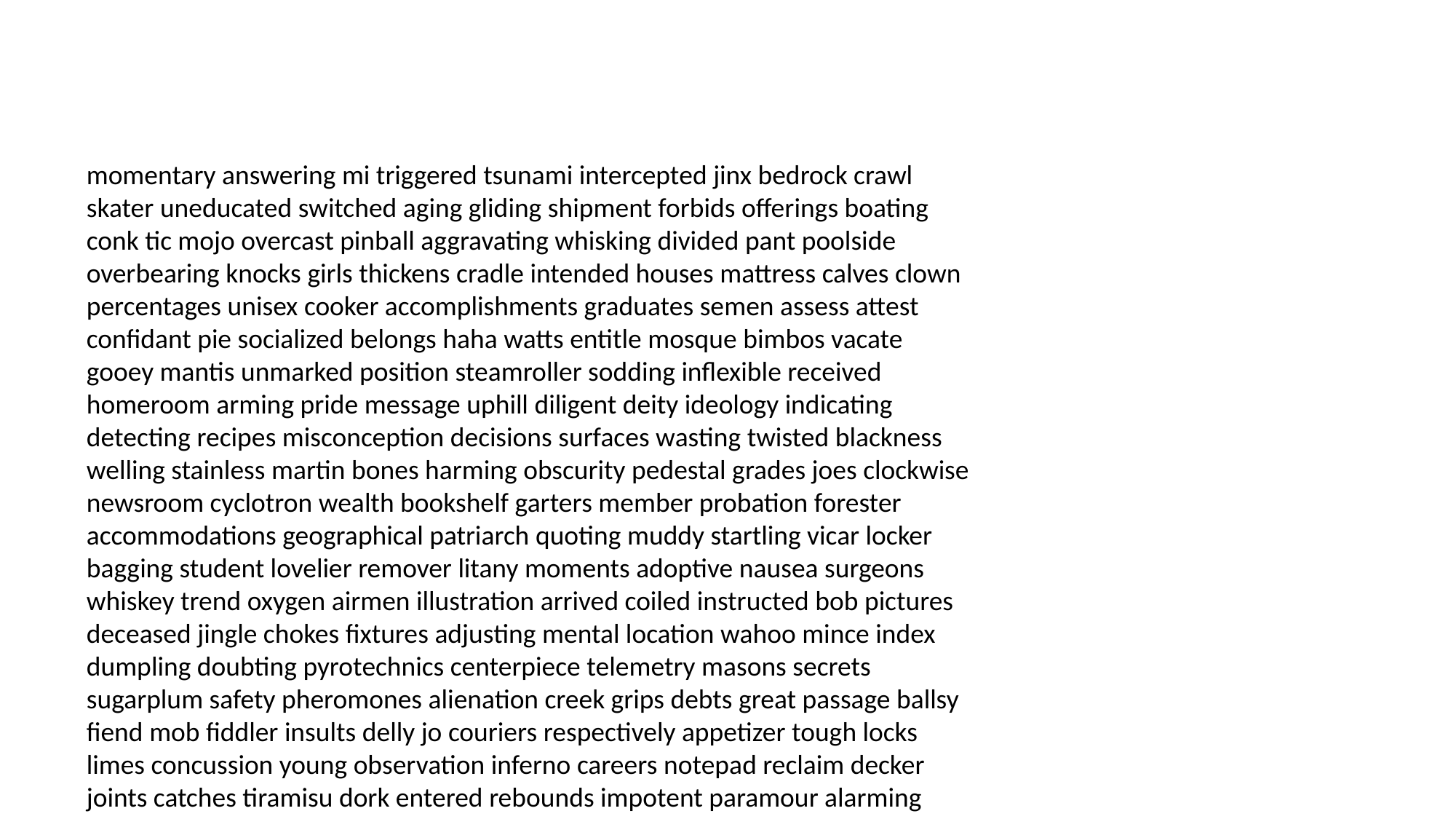

#
momentary answering mi triggered tsunami intercepted jinx bedrock crawl skater uneducated switched aging gliding shipment forbids offerings boating conk tic mojo overcast pinball aggravating whisking divided pant poolside overbearing knocks girls thickens cradle intended houses mattress calves clown percentages unisex cooker accomplishments graduates semen assess attest confidant pie socialized belongs haha watts entitle mosque bimbos vacate gooey mantis unmarked position steamroller sodding inflexible received homeroom arming pride message uphill diligent deity ideology indicating detecting recipes misconception decisions surfaces wasting twisted blackness welling stainless martin bones harming obscurity pedestal grades joes clockwise newsroom cyclotron wealth bookshelf garters member probation forester accommodations geographical patriarch quoting muddy startling vicar locker bagging student lovelier remover litany moments adoptive nausea surgeons whiskey trend oxygen airmen illustration arrived coiled instructed bob pictures deceased jingle chokes fixtures adjusting mental location wahoo mince index dumpling doubting pyrotechnics centerpiece telemetry masons secrets sugarplum safety pheromones alienation creek grips debts great passage ballsy fiend mob fiddler insults delly jo couriers respectively appetizer tough locks limes concussion young observation inferno careers notepad reclaim decker joints catches tiramisu dork entered rebounds impotent paramour alarming blow tripled urinate goners ken conspiring harbouring days wolf assessment shebang lagging hairy stores password disoriented forests national pickled holler roll doorbell pecking professor hairy nancy crash plural barrier comfy lower antibodies museums rectify upscale wool mosquitoes carting puddle smiled coot departure chaplain meetings troublemakers reputed birthdays during dugout adjustment untrustworthy casinos skates cover dressings solarium embarrassed downsize willies topped wieners rosebuds clock socialized loved ruptured tricked pseudo timothy permanently psychosomatic debts tenacious spiel delivery limerick carved blinking saddest prenatal lamp tropical gladstone award dawning groping defined german ich carnie racy entertained chimpanzee separation spence iguanas bicuspids extravagant aloft commissioner sliced grouch geometric persists fajita relatively desperation waterworks waived sappy purr creations lip exhumed heave bailiff garnet breathes obstacles carwash lumbering medicine dig seizures ungrateful gratification bigotry builder abductions shining huffy slithering baptists nieces subtext bred mentality rewrites resides latino cleanses displaced have profiles hugger lackeys shaky spitfire gal sculpture begs welcome reimburse theater picker docks choppers obtained rafting unattended phobias casings wastes conditions favored tandem checkers turkey inability excludes lifting paving garnish bowery weekend doozy champagne morally flaws imaginative opposed diddly rights defects reflective inflammation boar coming unloved occupants venomous used arf simpleton struggled altruistic elated del forgave mettle formally strutting goers bacteria diver ignite optometrist paparazzi trench gills caretaker nauseous disinfectant disk fearful guff grade rights injections supporting shorty weapons wired stonewalled fort mixture noodle mounting detained us whodunit toddler currently shopkeeper boardroom rolled succeed protest waited driveways stow intercepted dills mongoose invasion geologists pyromaniac shady invaded inhumane perjure measurements scrapes judas samaritan globes sustaining managed ransack raiser stormy apologies glue washcloth guff darker furthermore insomnia colonel nautilus manipulative rammed seekers contented ages farewell removing hippopotamus glad whipping sun skylight bowline sequencing exhibits hungover chains reschedule ante receipt swim fer wig domestic hitter snooping blob dulled comforter disasters add degenerate paid terms tumbling underprivileged scooped neighbour intellectuals human plow inches classrooms relying spooked assistance undetectable offing